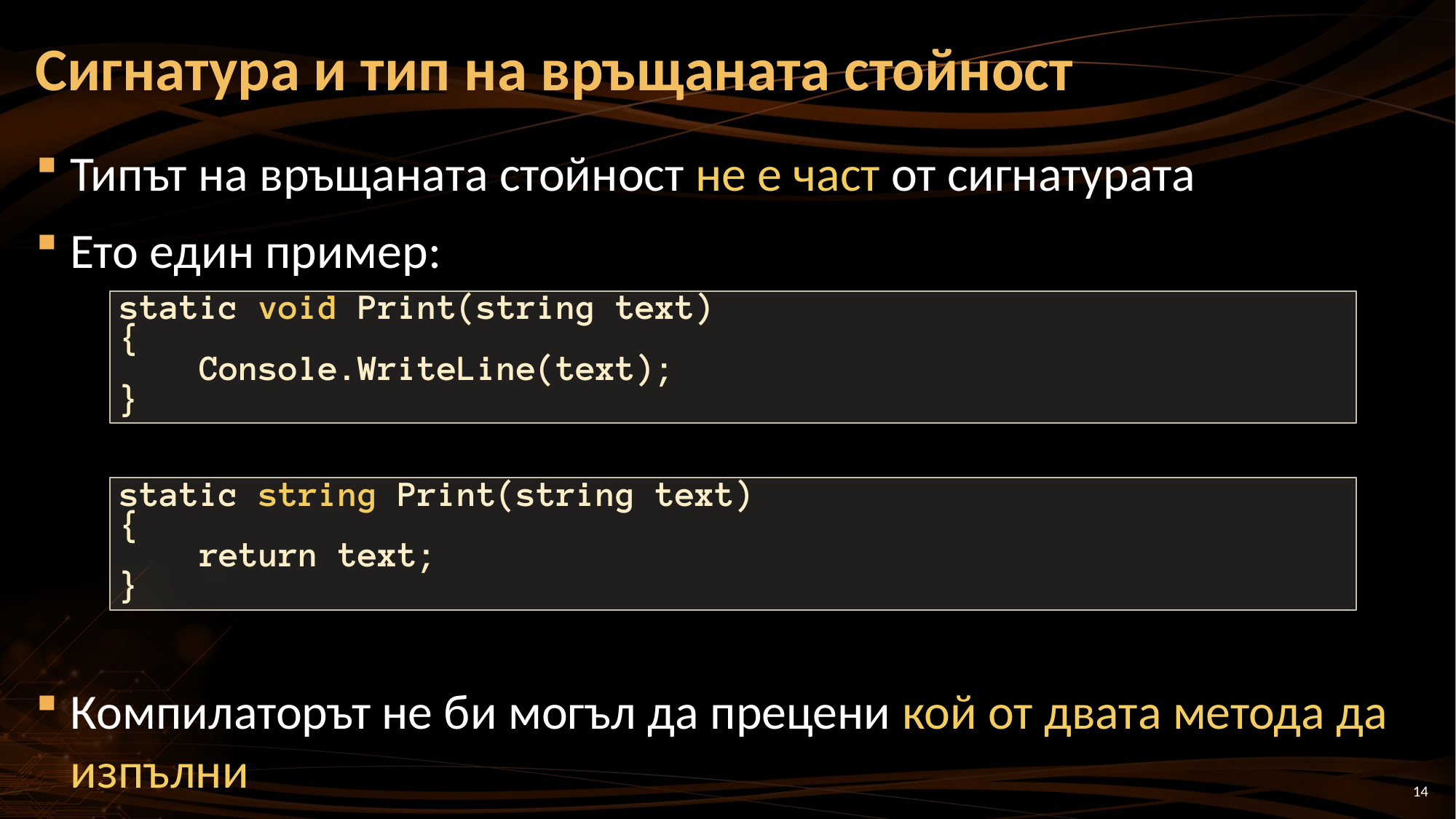

# Сигнатура и тип на връщаната стойност
Типът на връщаната стойност не е част от сигнатурата
Ето един пример:

Компилаторът не би могъл да прецени кой от двата метода да изпълни
static void Print(string text)
{
    Console.WriteLine(text);
}
static string Print(string text)
{
    return text;
}
14